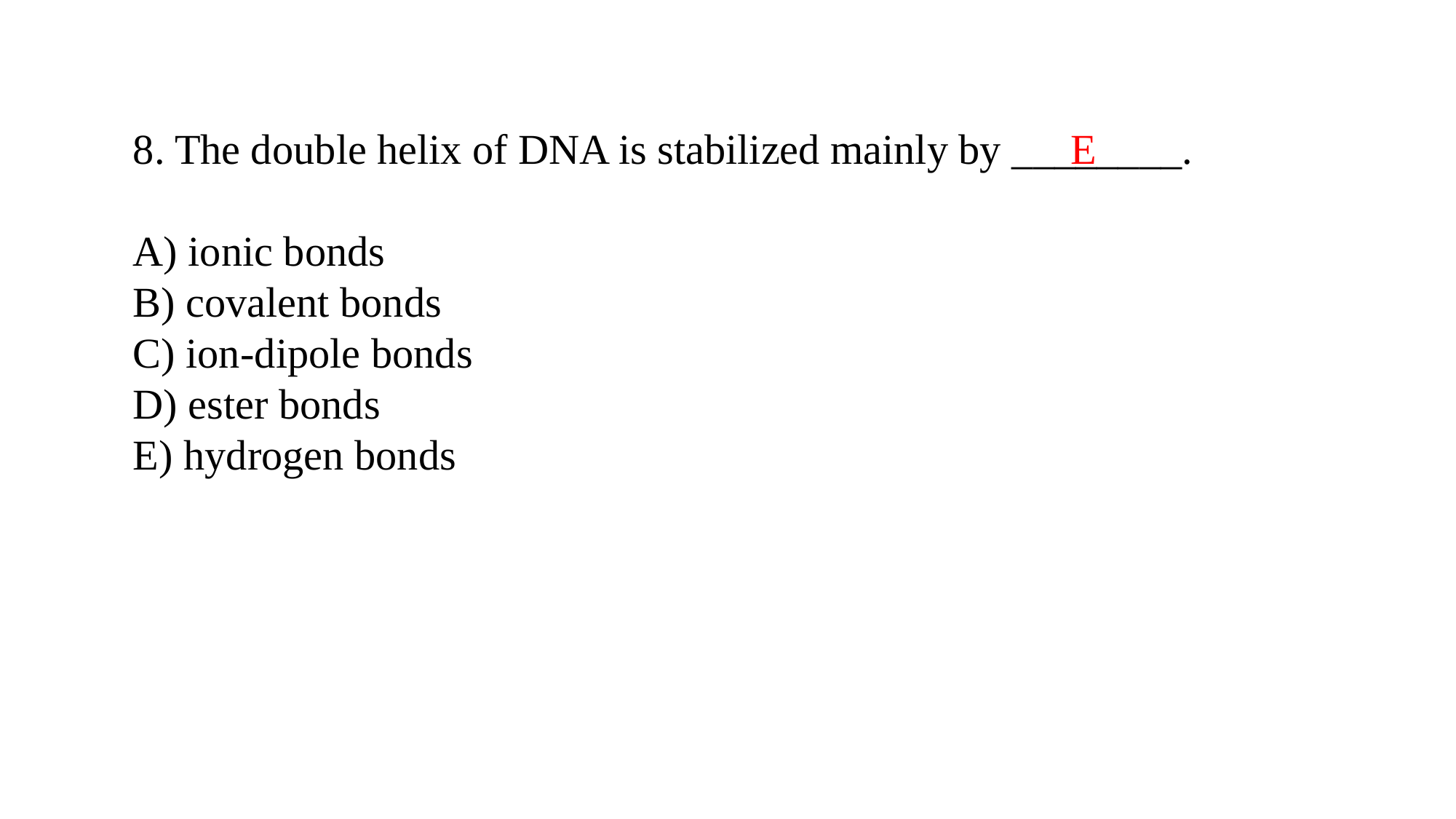

8. The double helix of DNA is stabilized mainly by ________.

A) ionic bonds
B) covalent bonds
C) ion-dipole bonds
D) ester bonds
E) hydrogen bonds
E